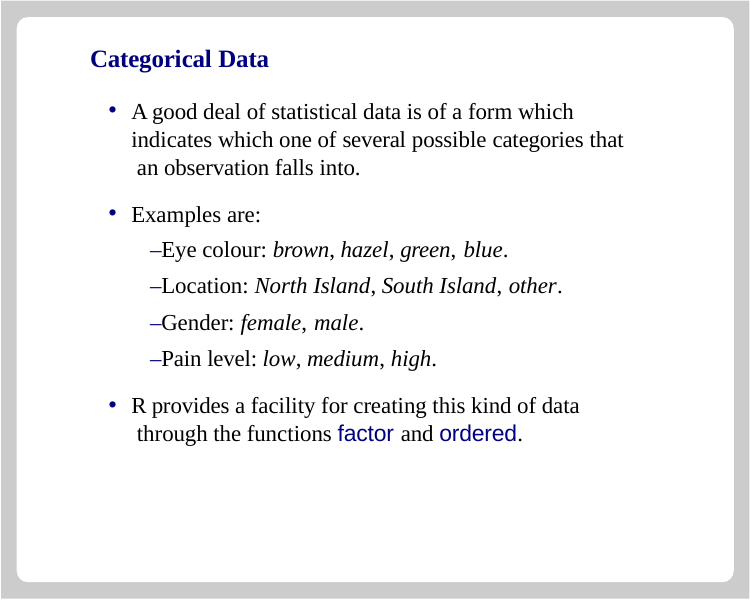

# Categorical Data
A good deal of statistical data is of a form which  indicates which one of several possible categories that  an observation falls into.
Examples are:
–Eye colour: brown, hazel, green, blue.
–Location: North Island, South Island, other.
–Gender: female, male.
–Pain level: low, medium, high.
R provides a facility for creating this kind of data  through the functions factor and ordered.